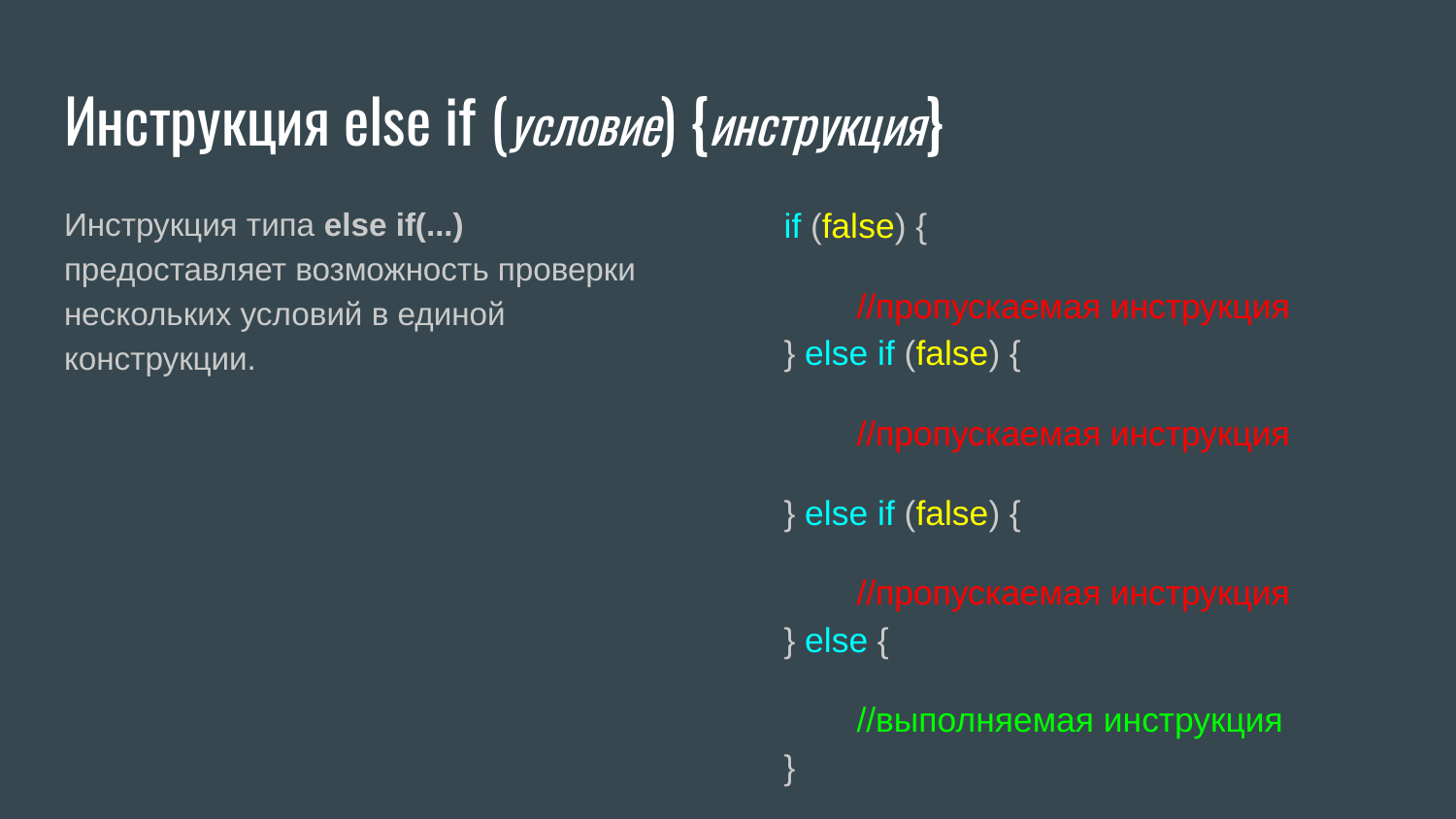

# Инструкция else if (условие) {инструкция}
Инструкция типа else if(...) предоставляет возможность проверки нескольких условий в единой конструкции.
if (false) {
//пропускаемая инструкция
} else if (false) {
//пропускаемая инструкция
} else if (false) {
//пропускаемая инструкция
} else {
//выполняемая инструкция
}